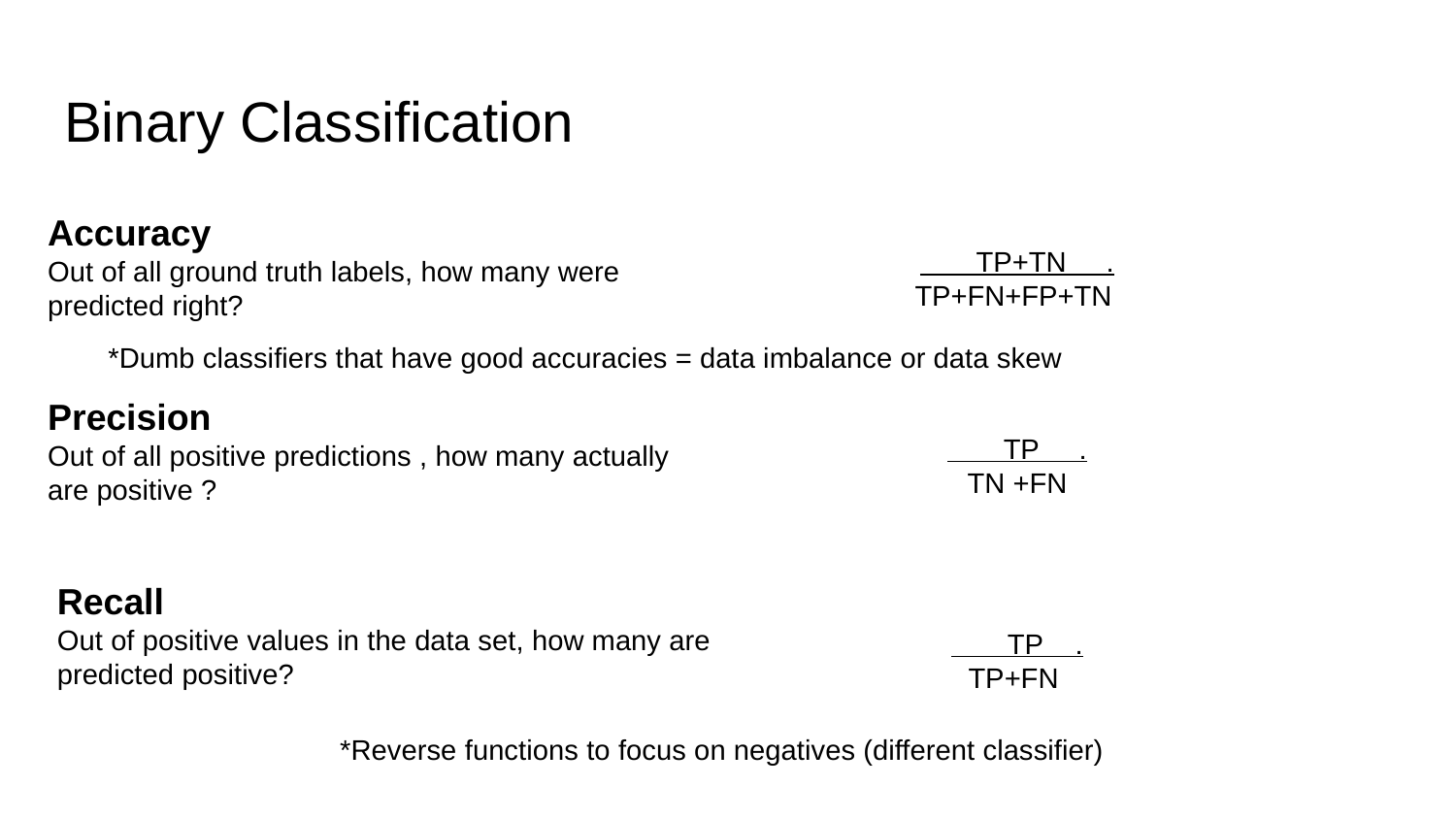

# Binary Classification
Accuracy
Out of all ground truth labels, how many were predicted right?

       TP+TN     .
TP+FN+FP+TN
*Dumb classifiers that have good accuracies = data imbalance or data skew
Precision
Out of all positive predictions , how many actually are positive ?

       TP     .
TN +FN
Recall
Out of positive values in the data set, how many are predicted positive?
       TP    .
TP+FN
*Reverse functions to focus on negatives (different classifier)